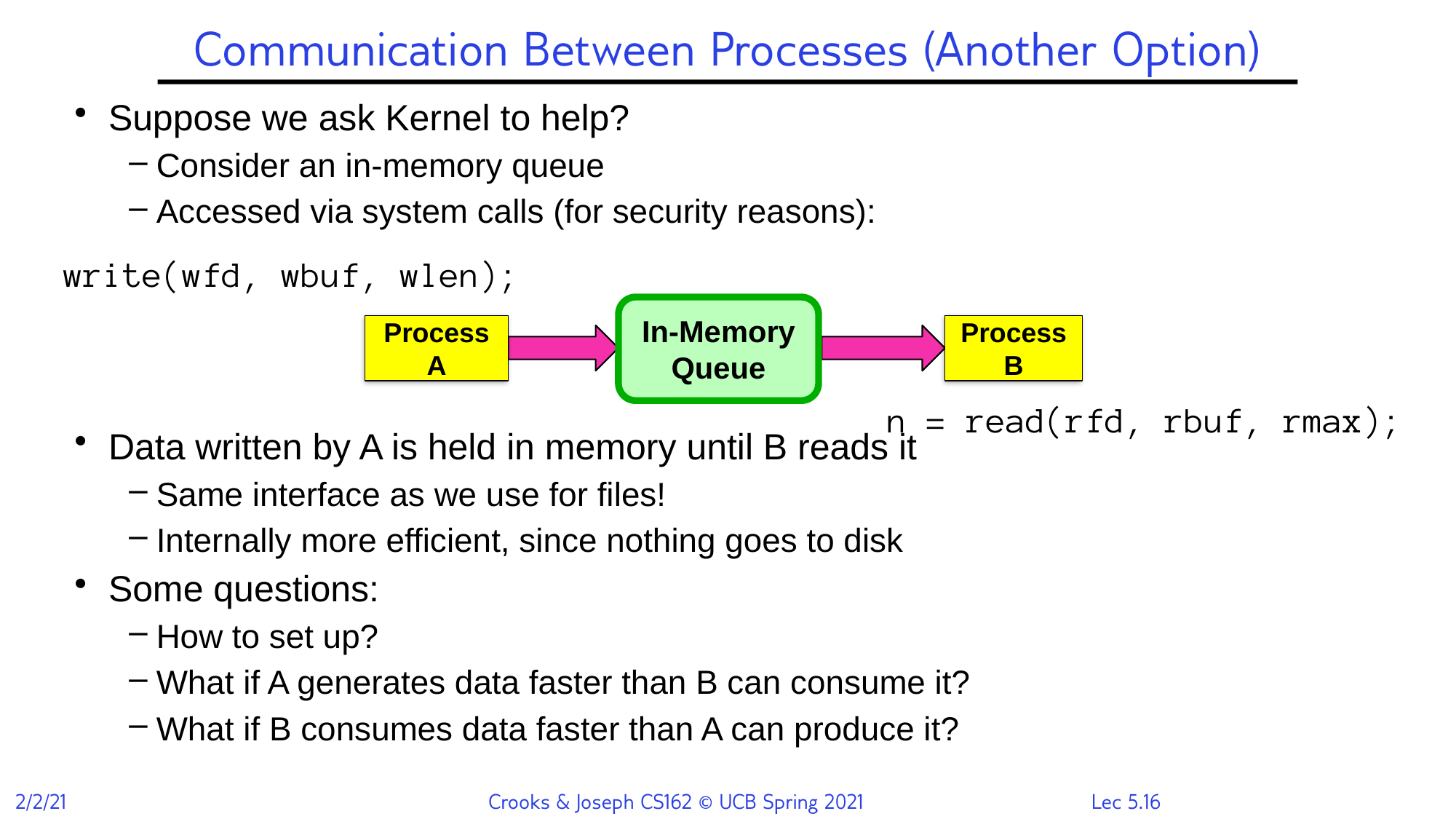

# Communication Between Processes (Another Option)
Suppose we ask Kernel to help?
Consider an in-memory queue
Accessed via system calls (for security reasons):

Data written by A is held in memory until B reads it
Same interface as we use for files!
Internally more efficient, since nothing goes to disk
Some questions:
How to set up?
What if A generates data faster than B can consume it?
What if B consumes data faster than A can produce it?
write(wfd, wbuf, wlen);
In-Memory Queue
Process A
Process B

n = read(rfd, rbuf, rmax);